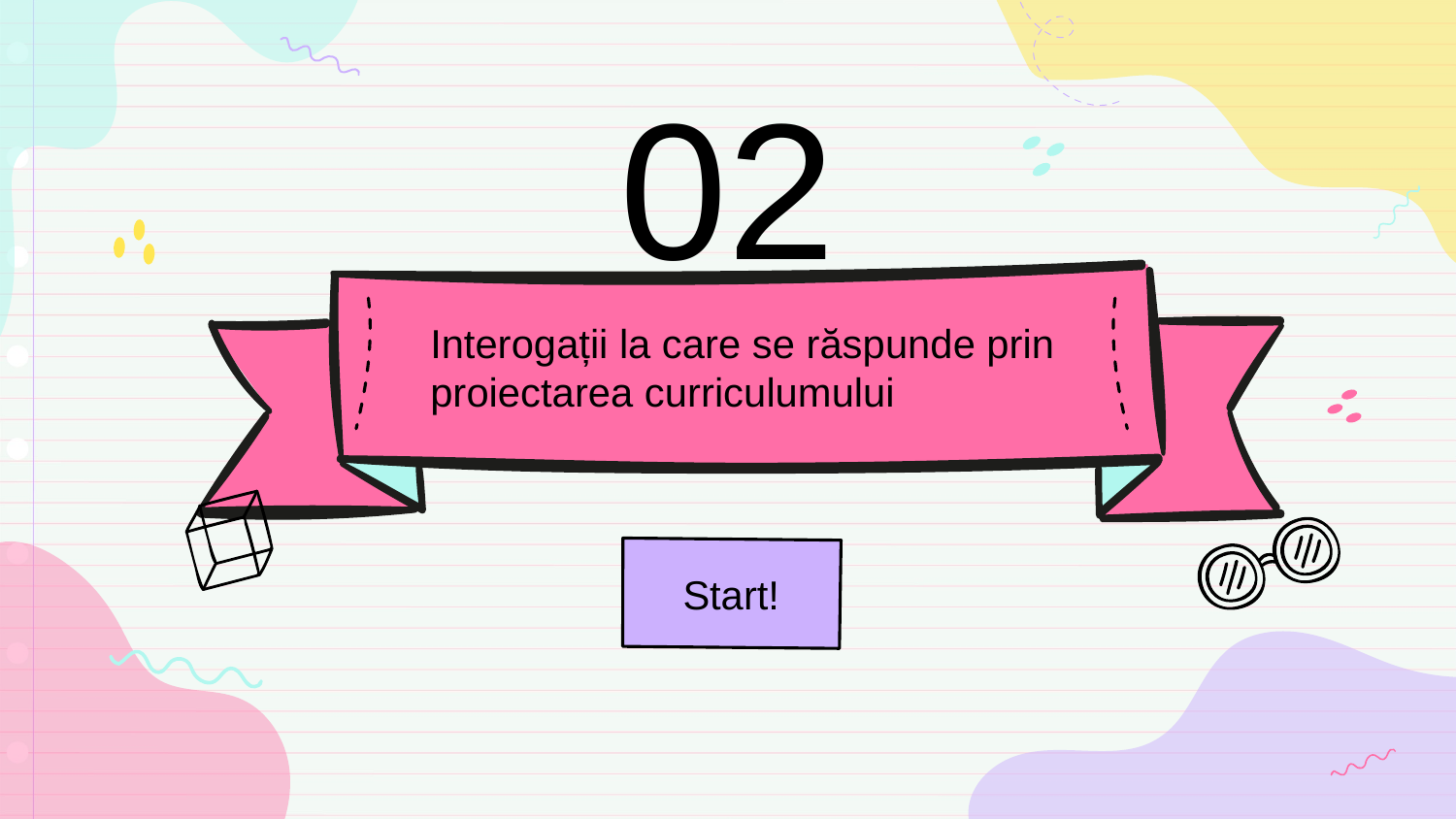

02
# Interogații la care se răspunde prin proiectarea curriculumului

Start!